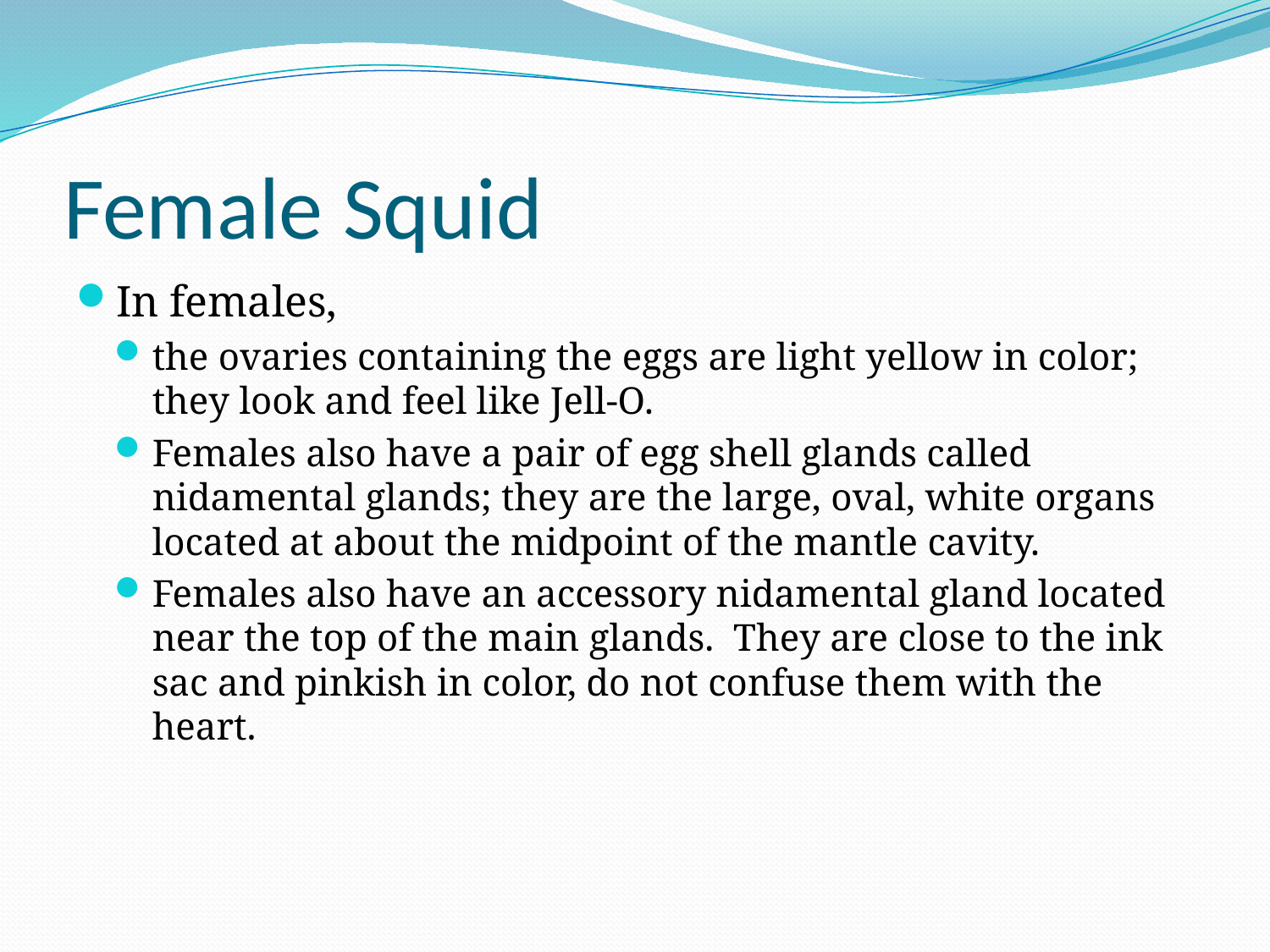

# Female Squid
In females,
the ovaries containing the eggs are light yellow in color; they look and feel like Jell-O.
Females also have a pair of egg shell glands called nidamental glands; they are the large, oval, white organs located at about the midpoint of the mantle cavity.
Females also have an accessory nidamental gland located near the top of the main glands.  They are close to the ink sac and pinkish in color, do not confuse them with the heart.